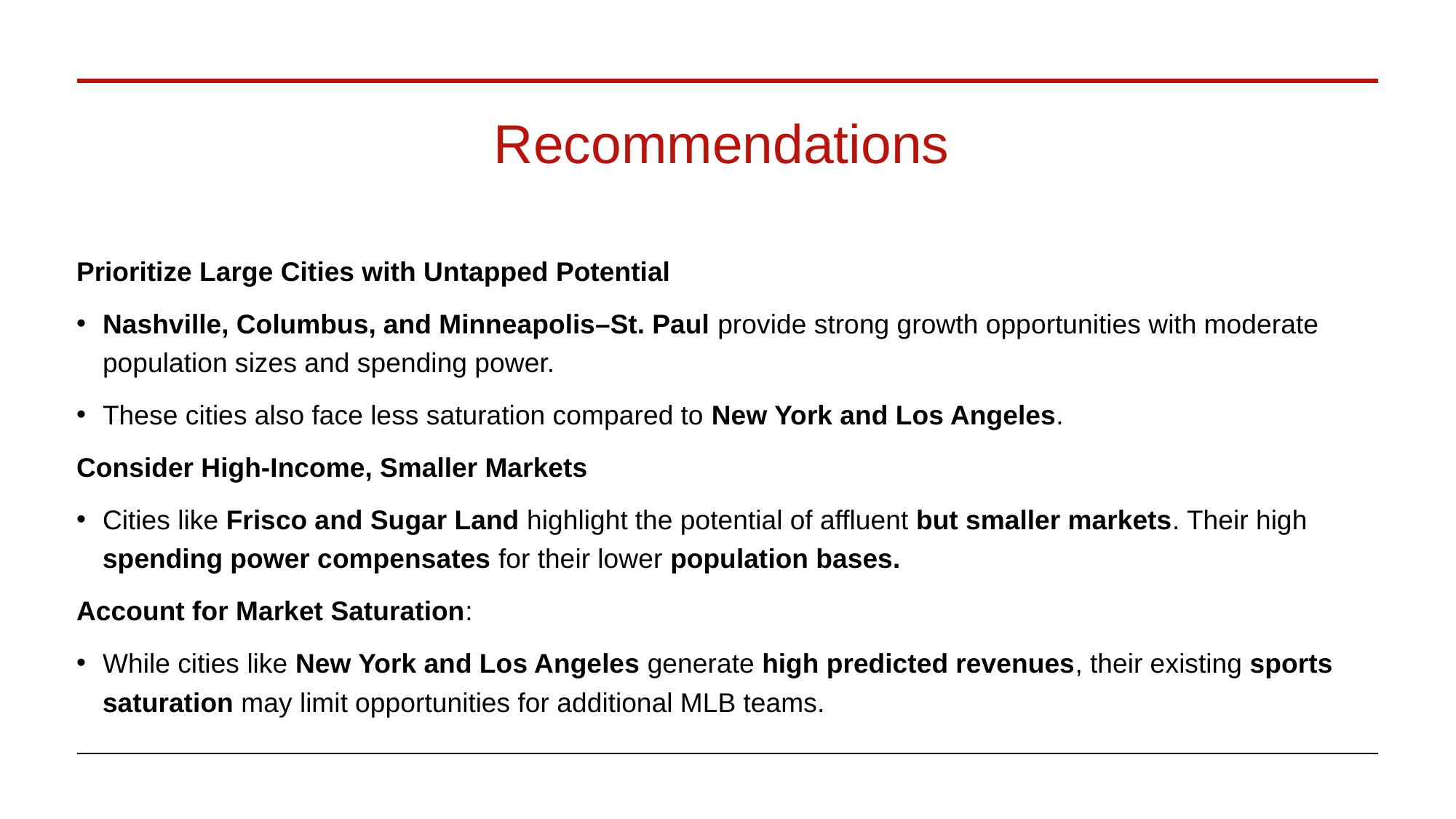

# Recommendations
Prioritize Large Cities with Untapped Potential
Nashville, Columbus, and Minneapolis–St. Paul provide strong growth opportunities with moderate population sizes and spending power.
These cities also face less saturation compared to New York and Los Angeles.
Consider High-Income, Smaller Markets
Cities like Frisco and Sugar Land highlight the potential of affluent but smaller markets. Their high spending power compensates for their lower population bases.
Account for Market Saturation:
While cities like New York and Los Angeles generate high predicted revenues, their existing sports saturation may limit opportunities for additional MLB teams.